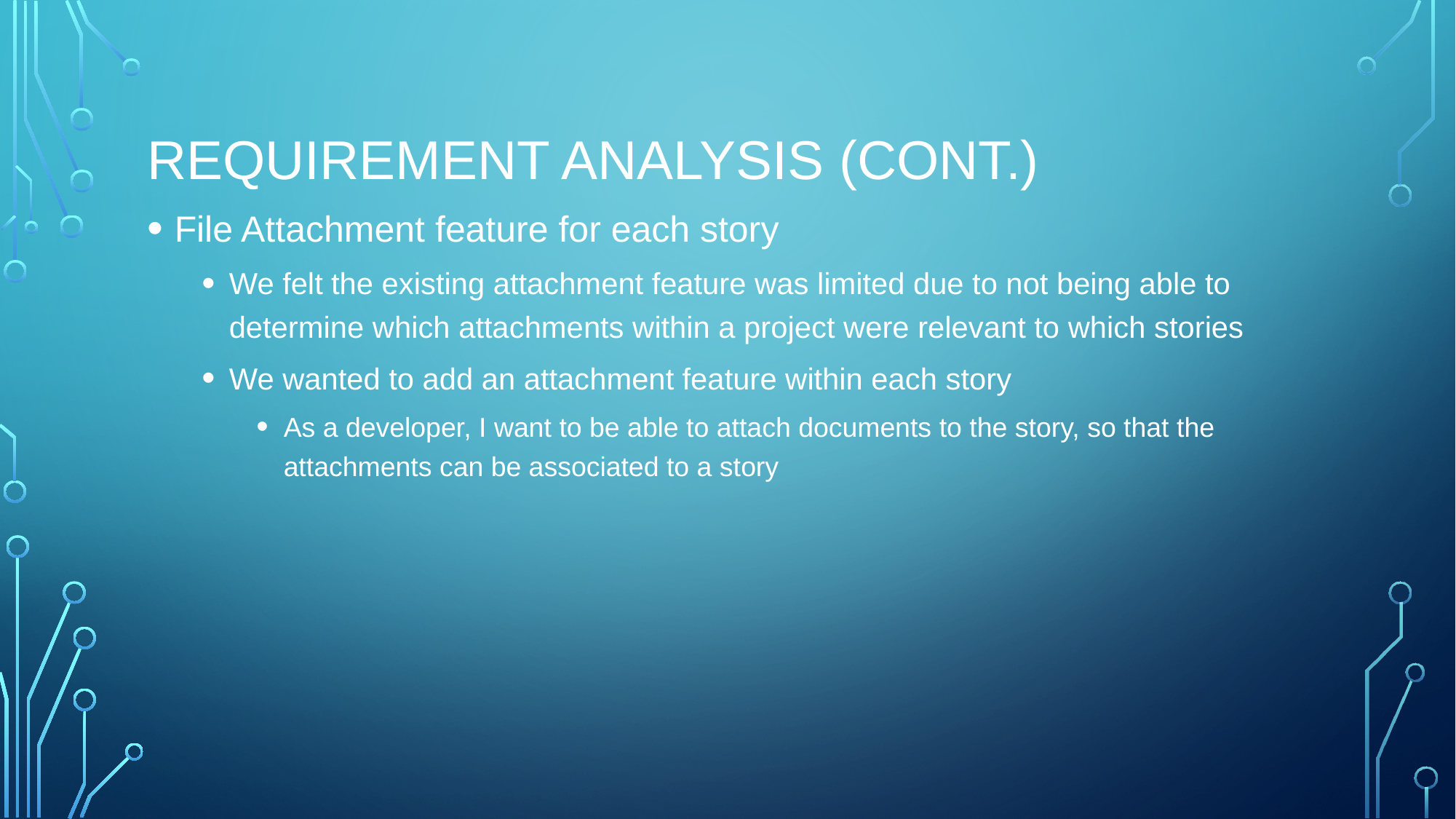

# Requirement analysis (cont.)
File Attachment feature for each story
We felt the existing attachment feature was limited due to not being able to determine which attachments within a project were relevant to which stories
We wanted to add an attachment feature within each story
As a developer, I want to be able to attach documents to the story, so that the attachments can be associated to a story